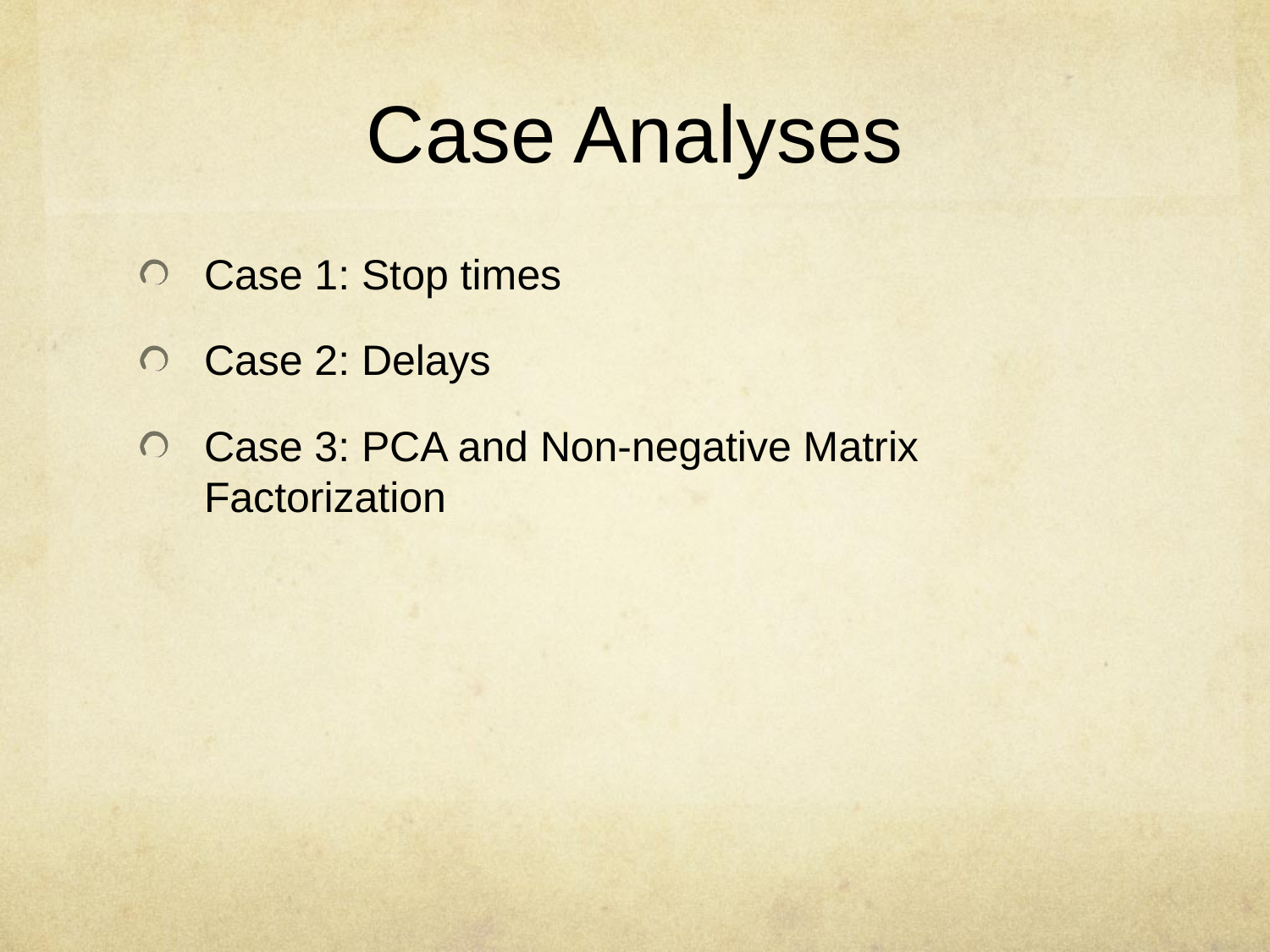

# Case Analyses
Case 1: Stop times
Case 2: Delays
Case 3: PCA and Non-negative Matrix Factorization